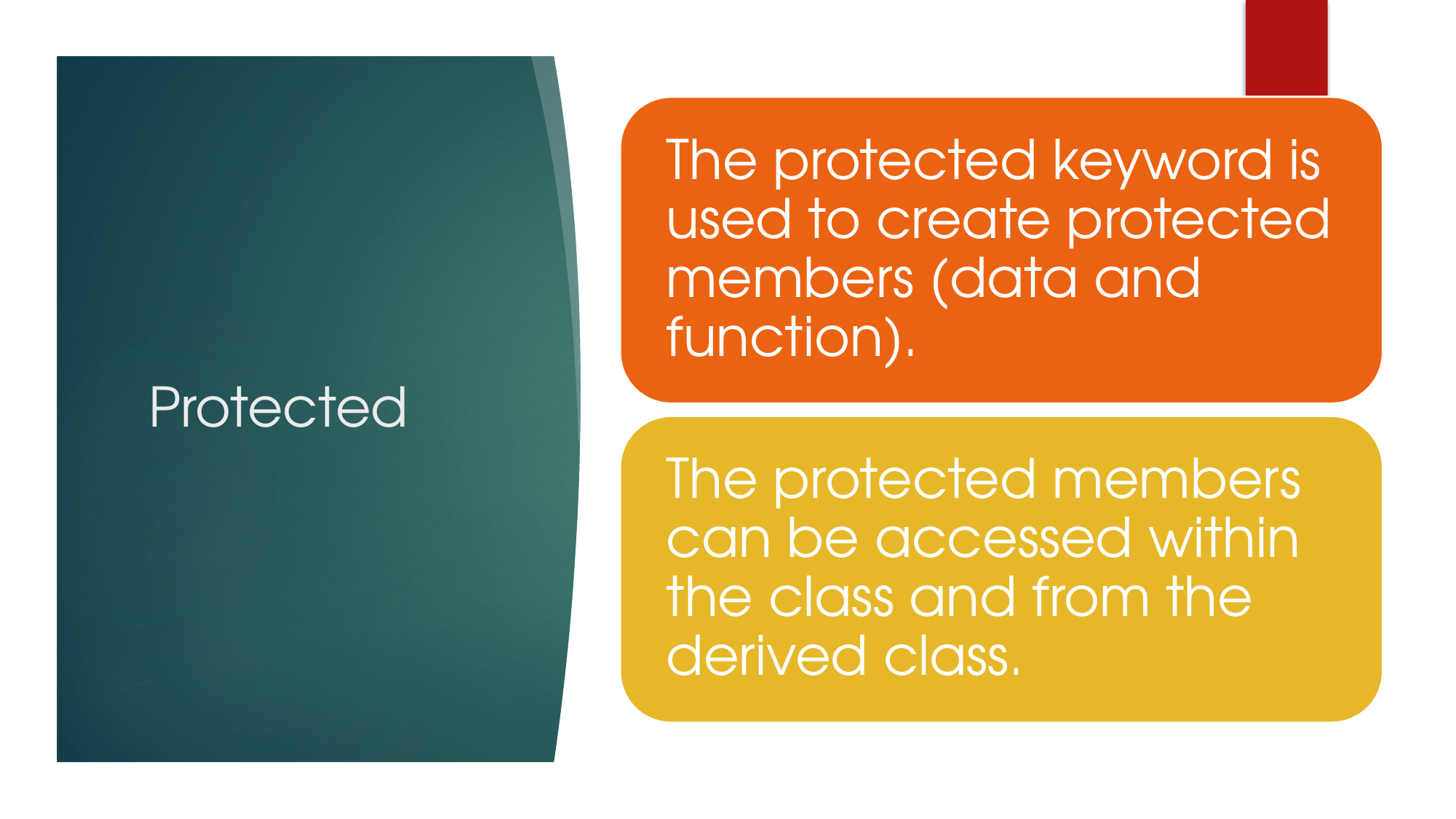

The protected keyword is used to create protected members (data and function).
The protected members can be accessed within the class and from the derived class.
# Protected